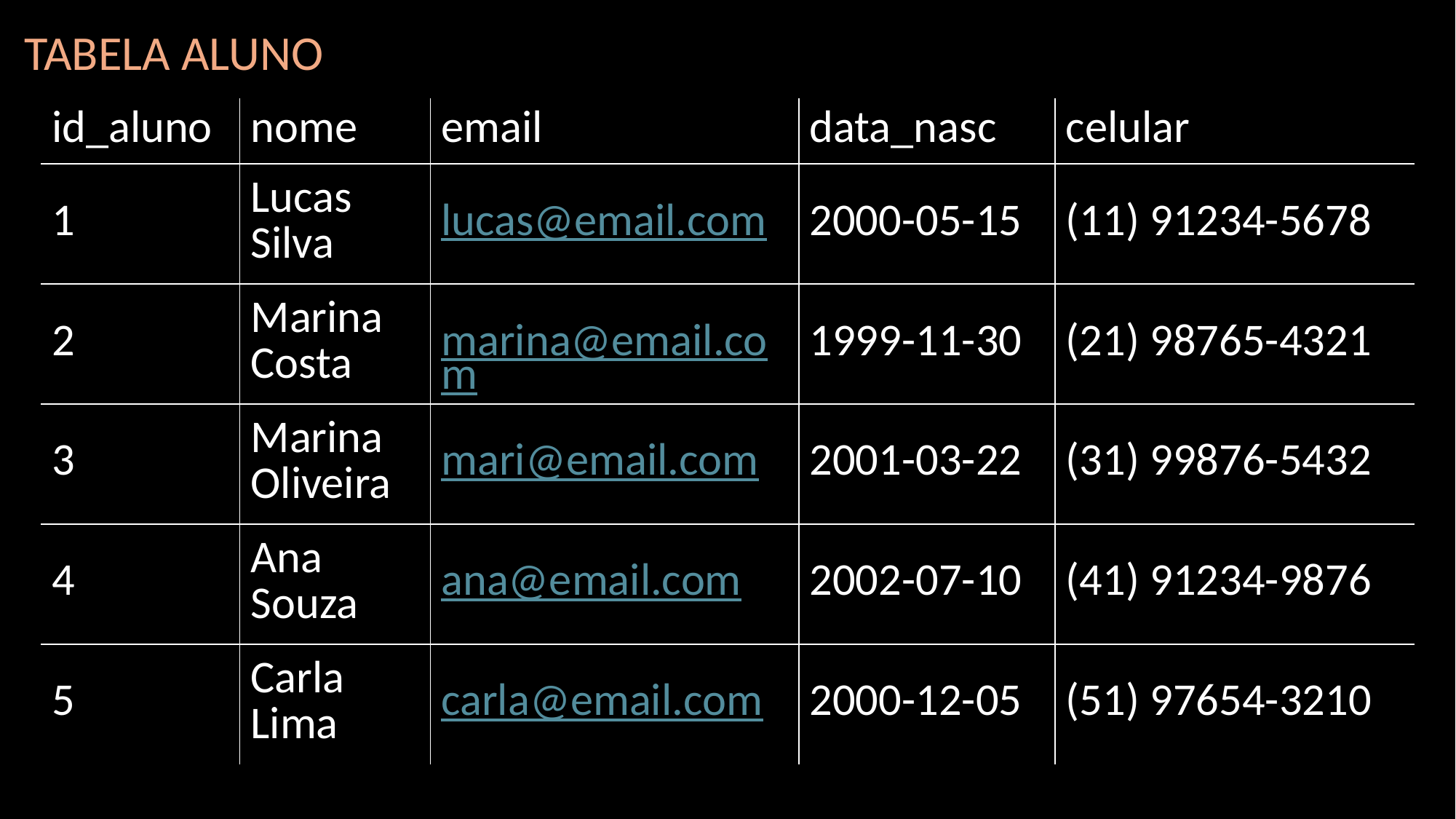

TABELA ALUNO
| id\_aluno | nome | email | data\_nasc | celular |
| --- | --- | --- | --- | --- |
| 1 | Lucas Silva | lucas@email.com | 2000-05-15 | (11) 91234-5678 |
| 2 | Marina Costa | marina@email.com | 1999-11-30 | (21) 98765-4321 |
| 3 | Marina Oliveira | mari@email.com | 2001-03-22 | (31) 99876-5432 |
| 4 | Ana Souza | ana@email.com | 2002-07-10 | (41) 91234-9876 |
| 5 | Carla Lima | carla@email.com | 2000-12-05 | (51) 97654-3210 |